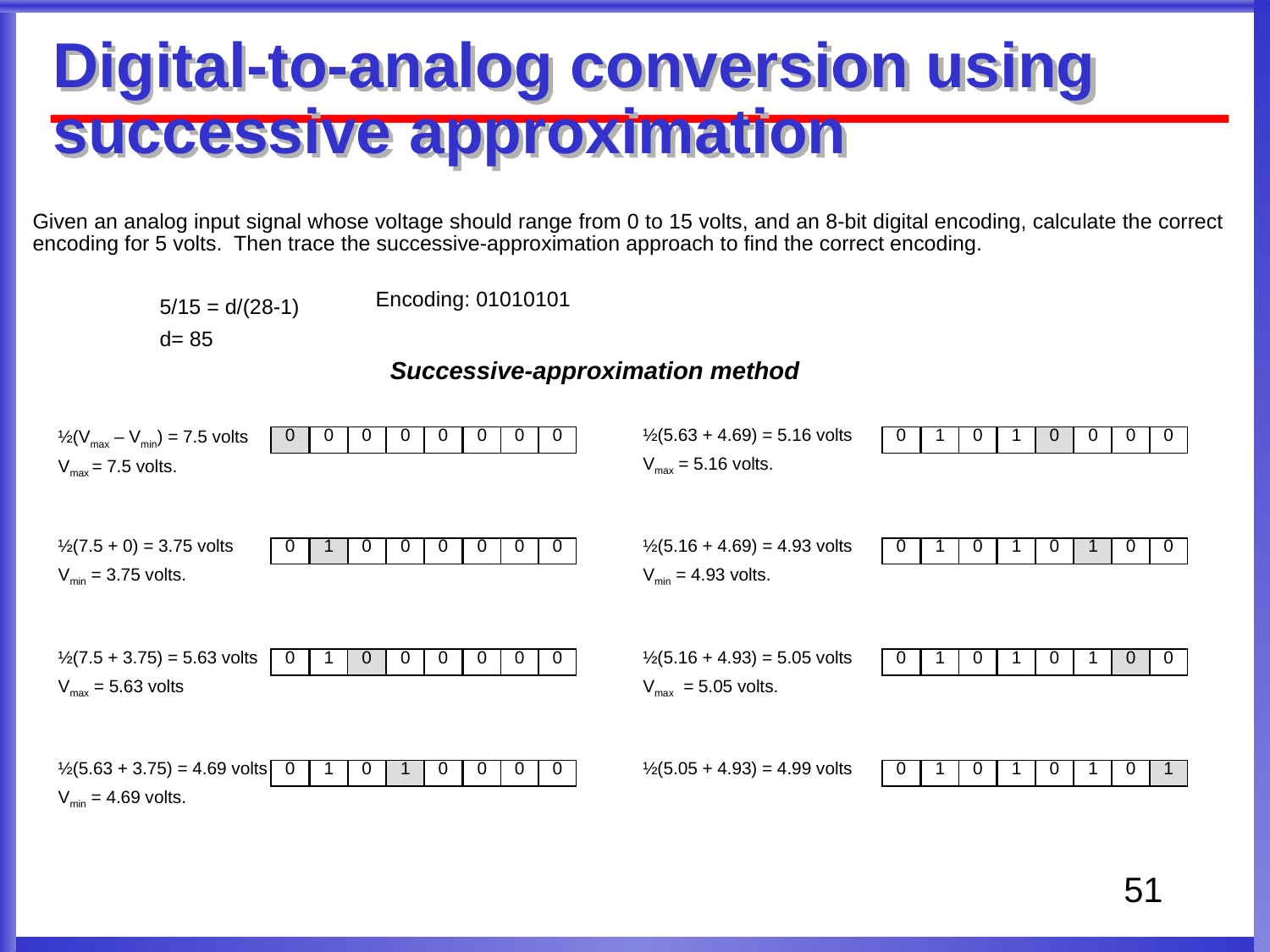

Digital-to-analog conversion using successive approximation
Given an analog input signal whose voltage should range from 0 to 15 volts, and an 8-bit digital encoding, calculate the correct encoding for 5 volts.  Then trace the successive-approximation approach to find the correct encoding.

	5/15 = d/(28-1)
	d= 85
Encoding: 01010101
Successive-approximation method

½(Vmax – Vmin) = 7.5 volts
Vmax = 7.5 volts.

0
0
0
0
0
0
0
0
½(5.63 + 4.69) = 5.16 volts
Vmax = 5.16 volts.

0
1
0
1
0
0
0
0
½(7.5 + 0) = 3.75 volts
Vmin = 3.75 volts.

0
1
0
0
0
0
0
0
½(5.16 + 4.69) = 4.93 volts
Vmin = 4.93 volts.

0
1
0
1
0
1
0
0
½(7.5 + 3.75) = 5.63 volts
Vmax = 5.63 volts

0
1
0
0
0
0
0
0
½(5.16 + 4.93) = 5.05 volts
Vmax  = 5.05 volts.

0
1
0
1
0
1
0
0
½(5.63 + 3.75) = 4.69 volts
Vmin = 4.69 volts.

0
1
0
1
0
0
0
0
½(5.05 + 4.93) = 4.99 volts
0
1
0
1
0
1
0
1
51